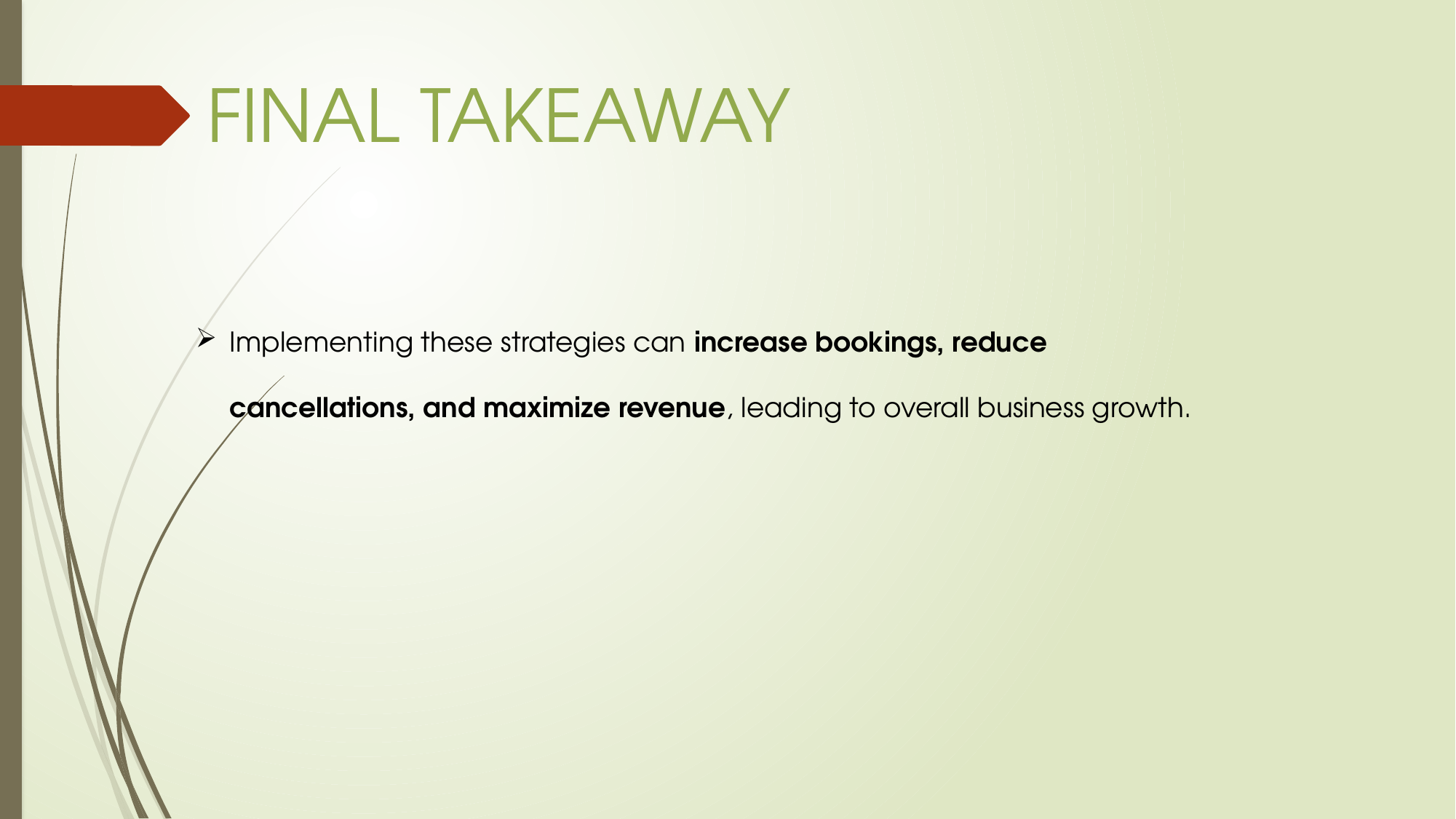

FINAL TAKEAWAY
Implementing these strategies can increase bookings, reduce cancellations, and maximize revenue, leading to overall business growth.